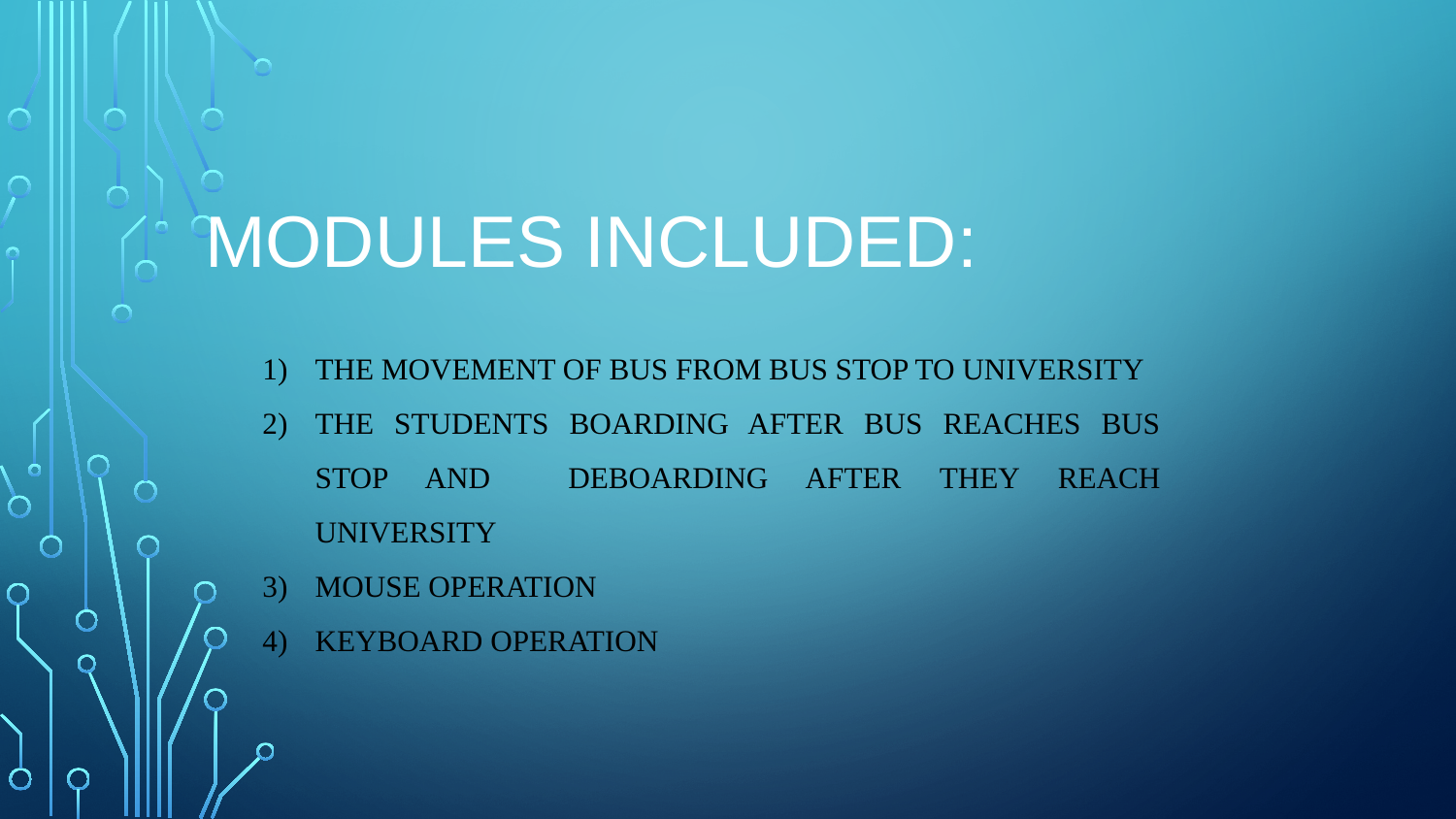

# MODULES included:
The movement of bus from bus stop to university
The students boarding after bus reaches bus stop and  deboarding after they reach university
Mouse operation
Keyboard operation